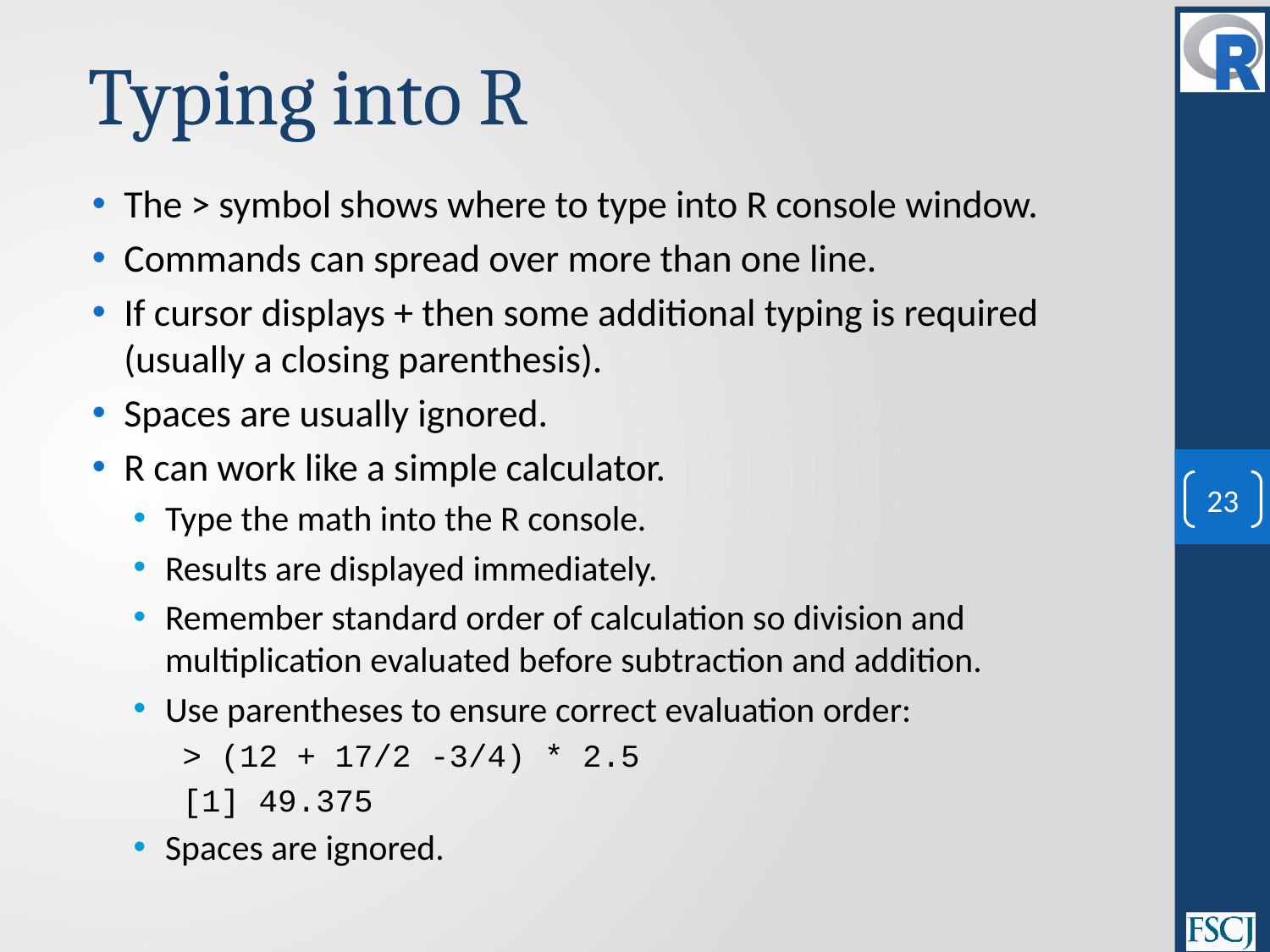

# Typing into R
The > symbol shows where to type into R console window.
Commands can spread over more than one line.
If cursor displays + then some additional typing is required (usually a closing parenthesis).
Spaces are usually ignored.
R can work like a simple calculator.
Type the math into the R console.
Results are displayed immediately.
Remember standard order of calculation so division and multiplication evaluated before subtraction and addition.
Use parentheses to ensure correct evaluation order:
> (12 + 17/2 -3/4) * 2.5
[1] 49.375
Spaces are ignored.

23